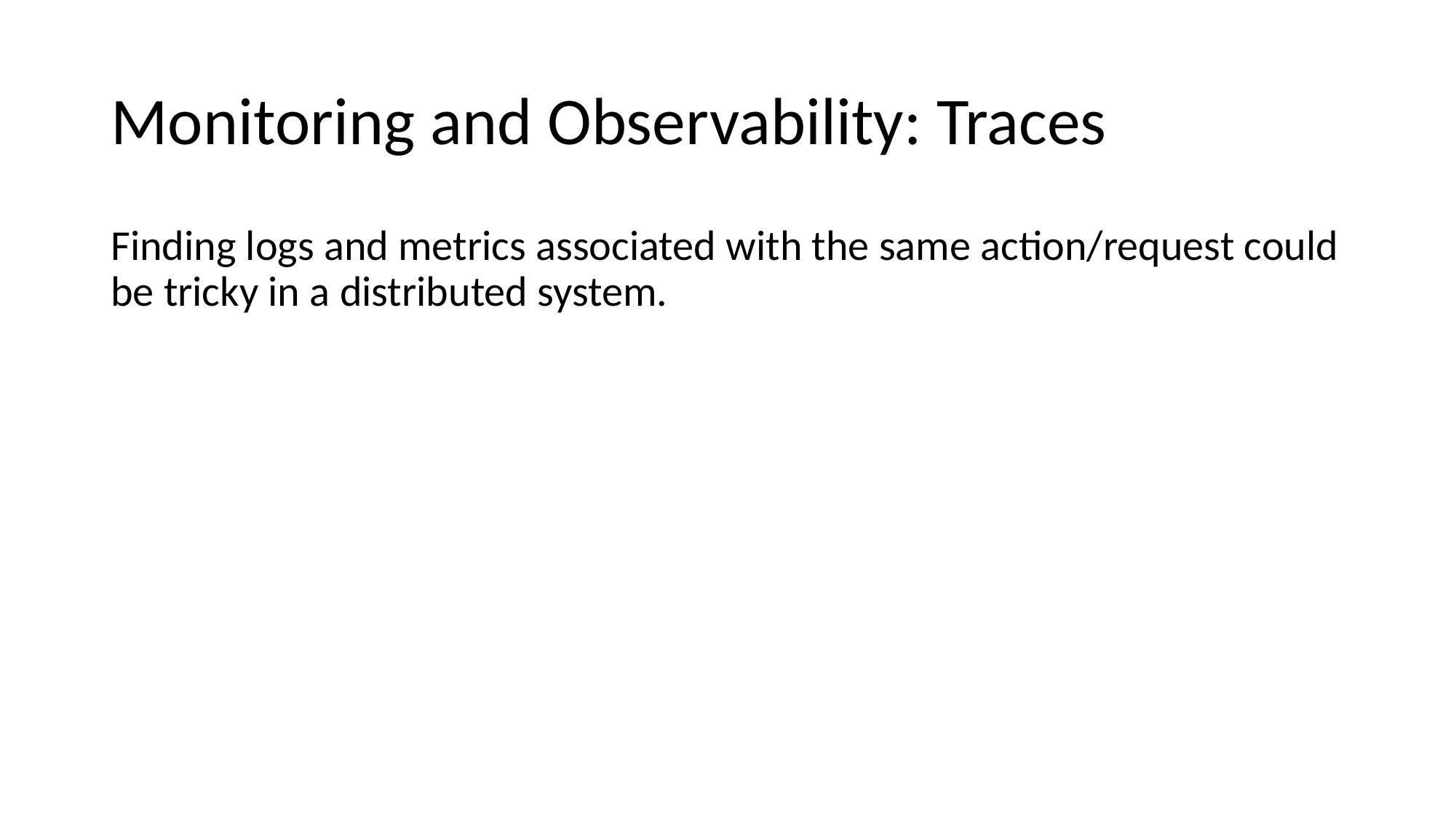

# Monitoring and Observability: Traces
Finding logs and metrics associated with the same action/request could be tricky in a distributed system.